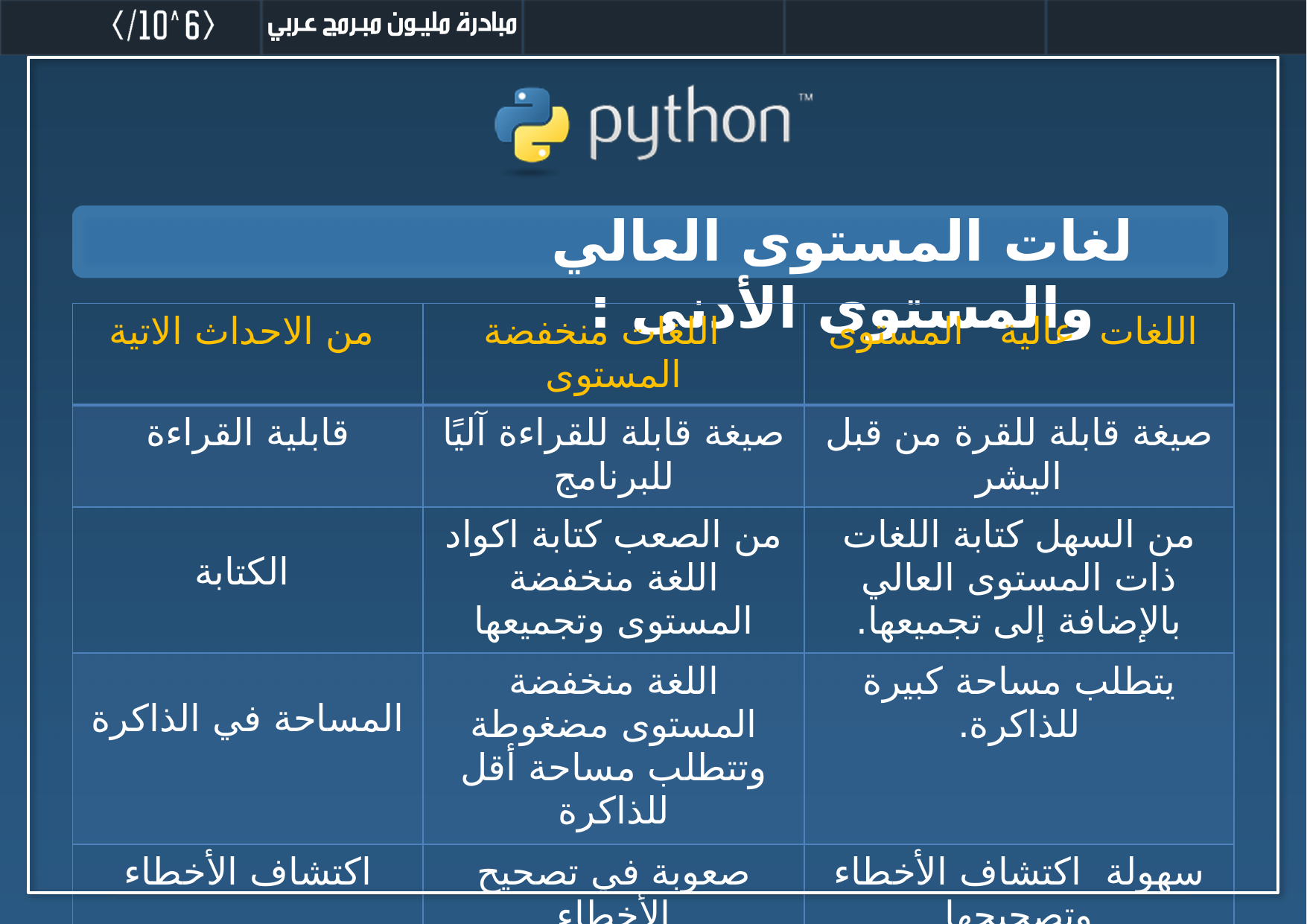

لغات المستوى العالي والمستوى الأدنى :

| من الاحداث الاتية | اللغات منخفضة المستوى | اللغات عالية المستوى |
| --- | --- | --- |
| قابلية القراءة | صيغة قابلة للقراءة آليًا للبرنامج | صيغة قابلة للقرة من قبل اليشر |
| الكتابة | من الصعب كتابة اكواد اللغة منخفضة المستوى وتجميعها | من السهل كتابة اللغات ذات المستوى العالي بالإضافة إلى تجميعها. |
| المساحة في الذاكرة | اللغة منخفضة المستوى مضغوطة وتتطلب مساحة أقل للذاكرة | يتطلب مساحة كبيرة للذاكرة. |
| اكتشاف الأخطاء | صعوبة في تصحيح الأخطاء | سهولة اكتشاف الأخطاء وتصحيحها |
| الامثلة | لغات الالة | C ,python, |